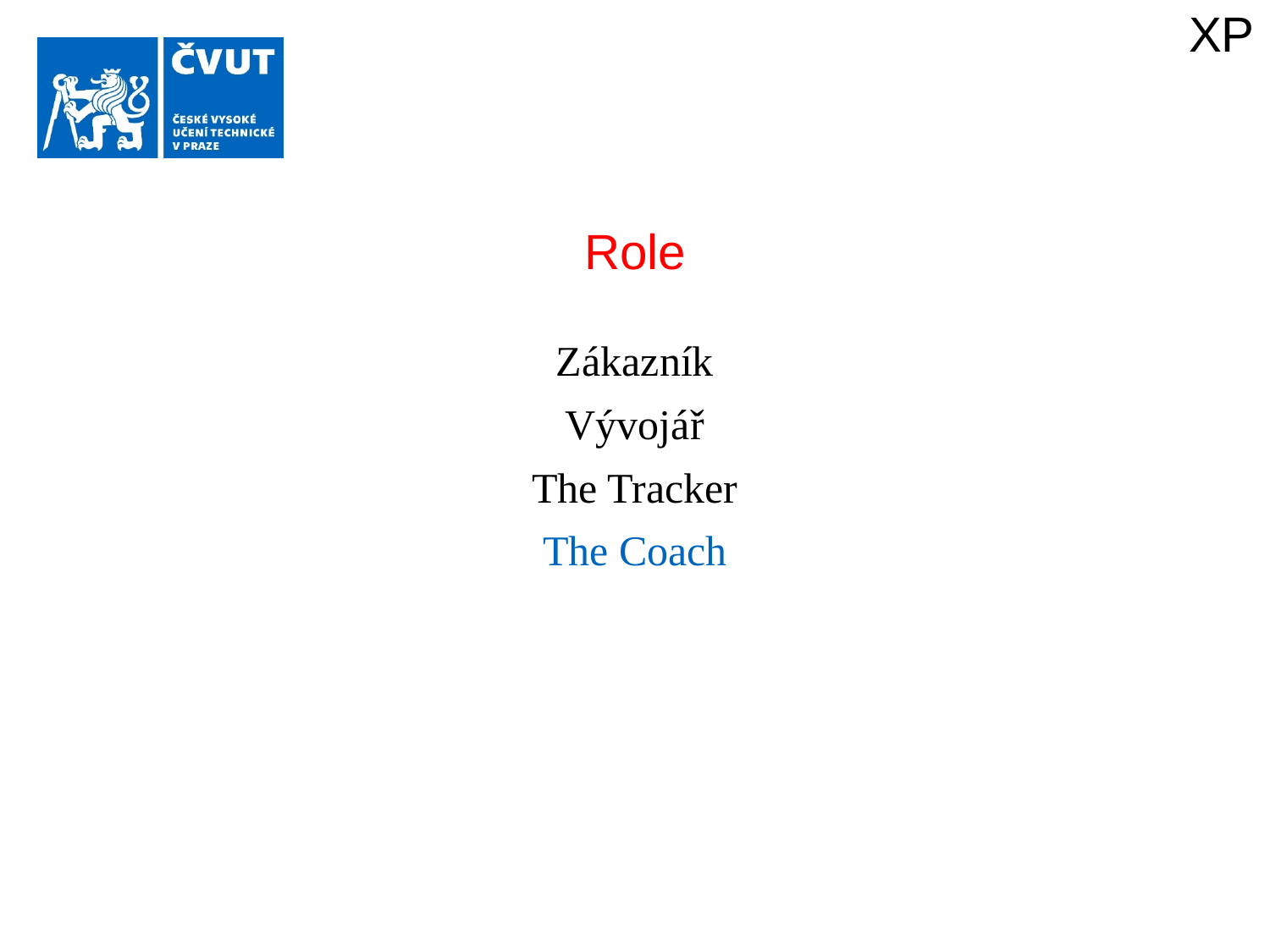

XP
Role
Zákazník
Vývojář
The Tracker
The Coach